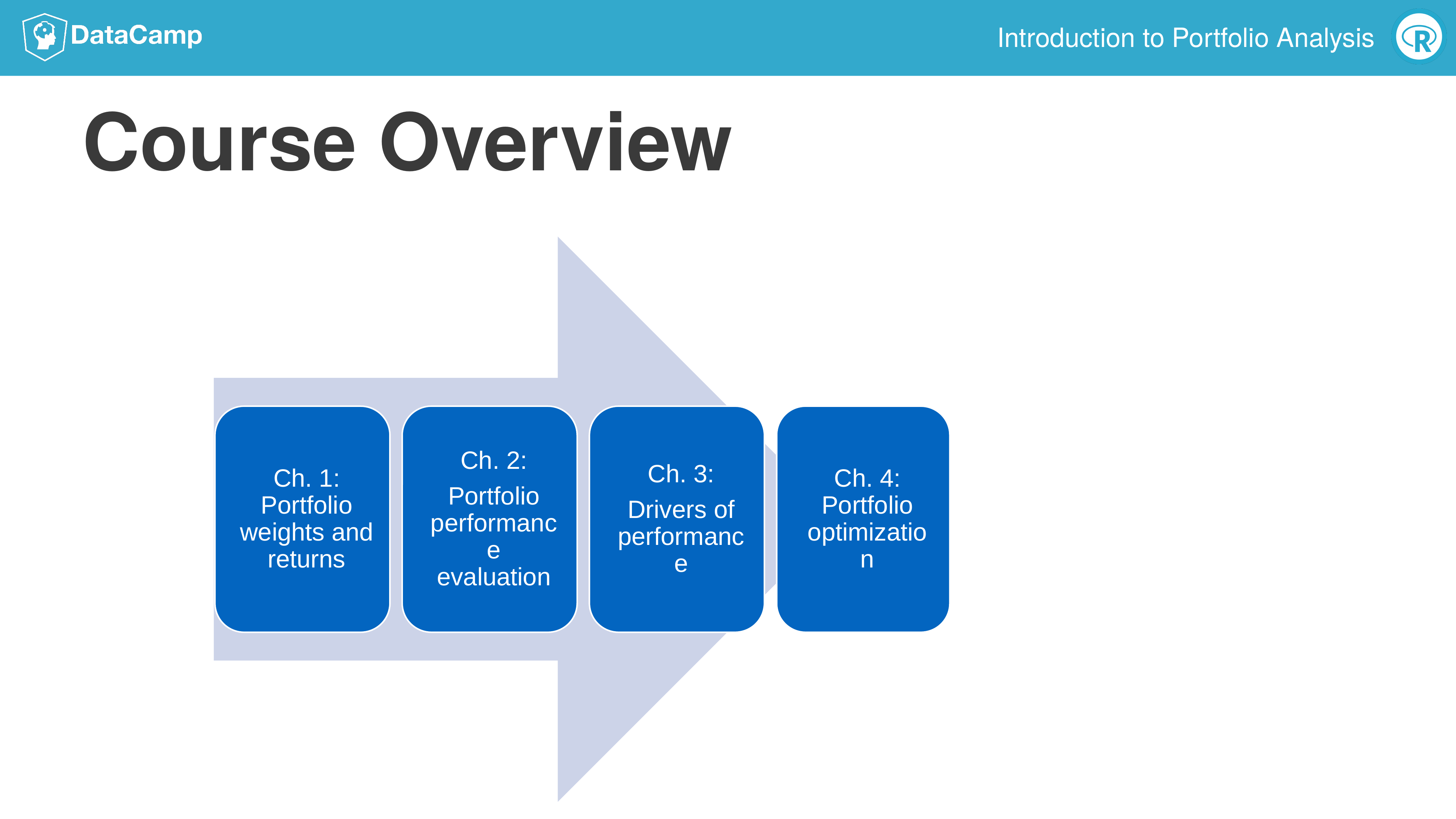

# Course Overview

Ch. 1: Portfolio weights and returns
Ch. 2:
Portfolio performance evaluation
Ch. 3:
Drivers of performance
Ch. 4: Portfolio optimization